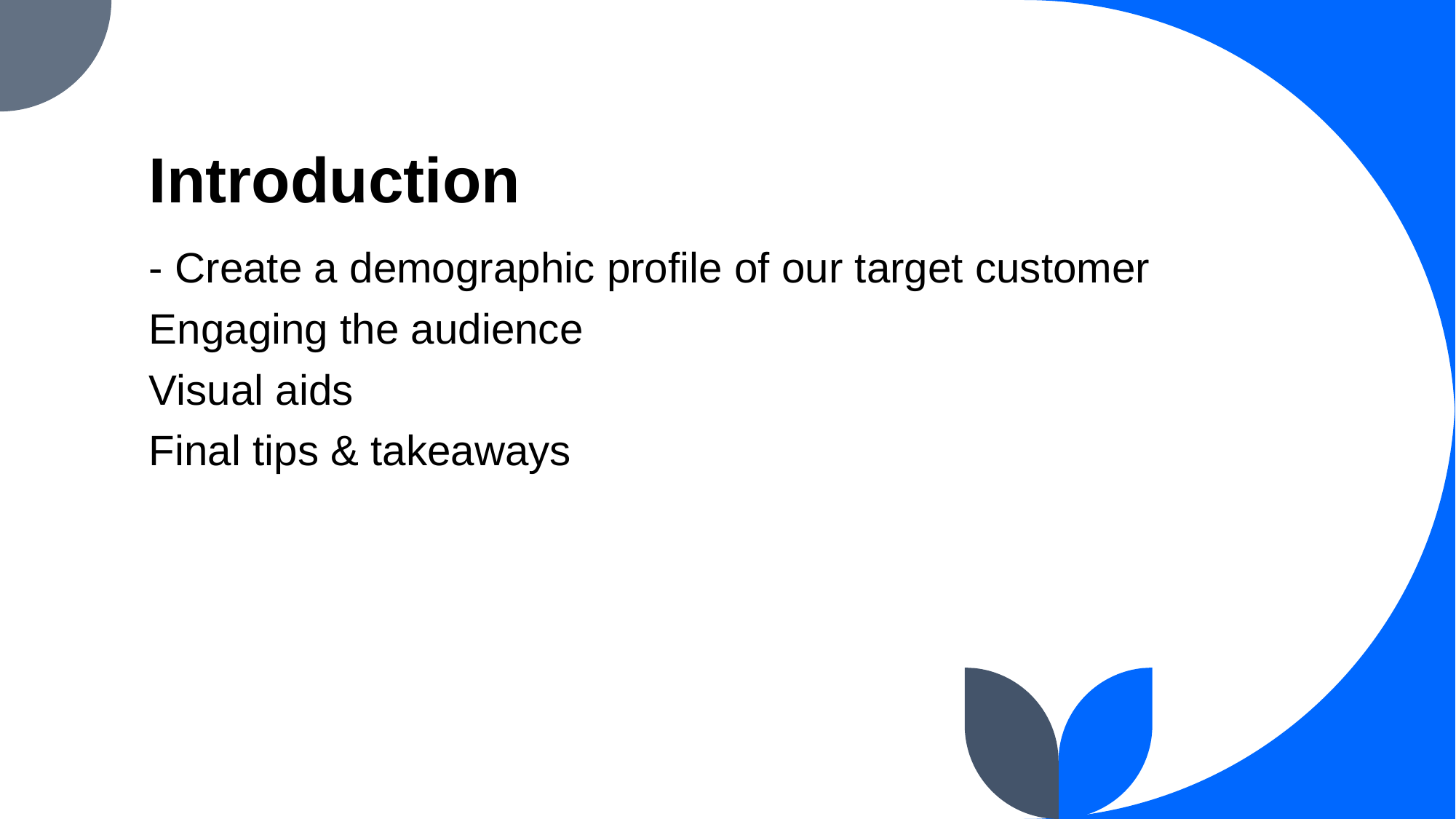

# Introduction
- Create a demographic profile of our target customer
Engaging the audience
Visual aids
Final tips & takeaways